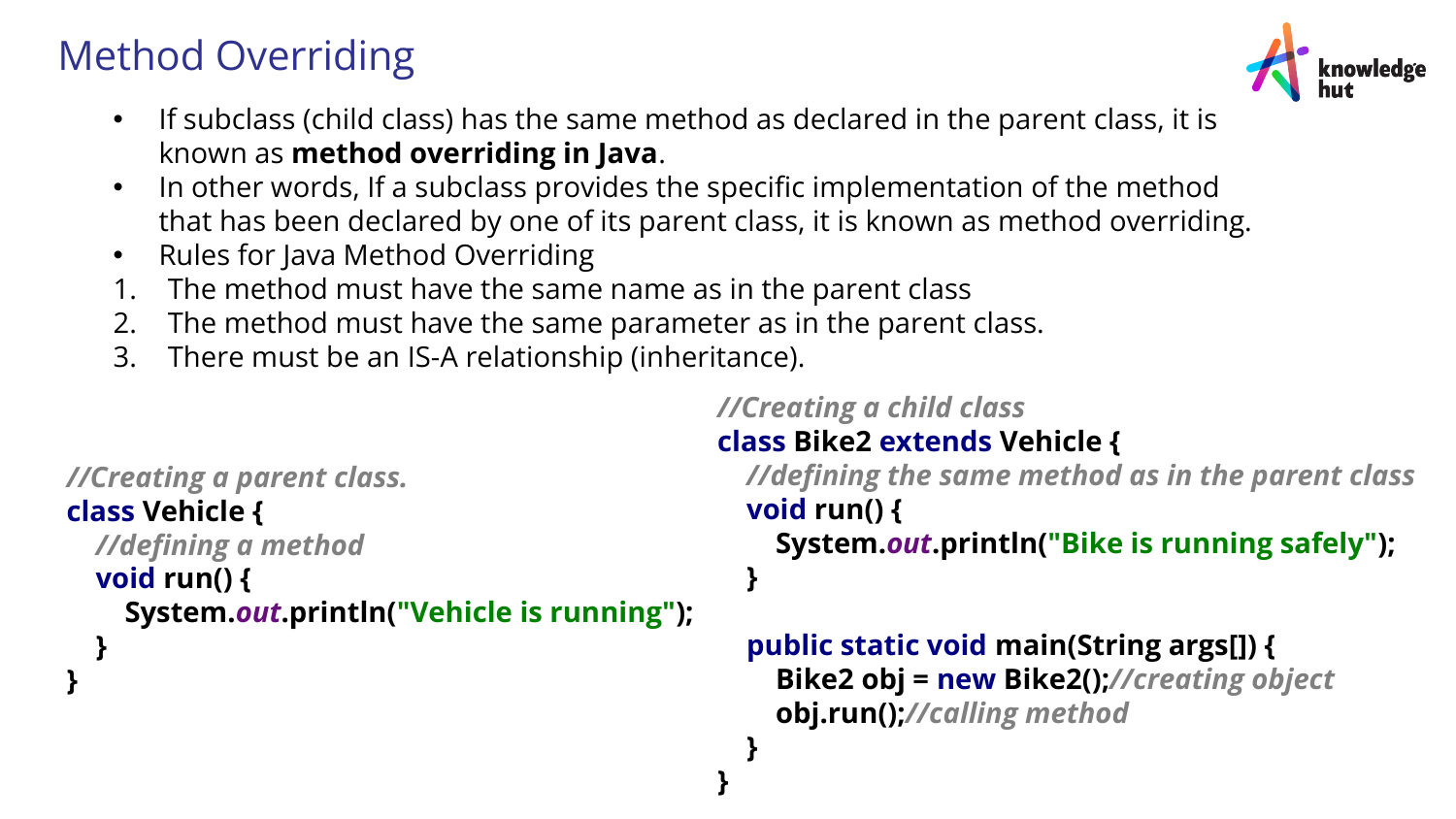

# Method Overriding
If subclass (child class) has the same method as declared in the parent class, it is known as method overriding in Java.
In other words, If a subclass provides the specific implementation of the method that has been declared by one of its parent class, it is known as method overriding.
Rules for Java Method Overriding
The method must have the same name as in the parent class
The method must have the same parameter as in the parent class.
There must be an IS-A relationship (inheritance).
//Creating a child class
class Bike2 extends Vehicle {
    //defining the same method as in the parent class
    void run() {
        System.out.println("Bike is running safely");
    }
    public static void main(String args[]) {
        Bike2 obj = new Bike2();//creating object
        obj.run();//calling method
    }
}
//Creating a parent class.
class Vehicle {
    //defining a method
    void run() {
        System.out.println("Vehicle is running");
    }
}